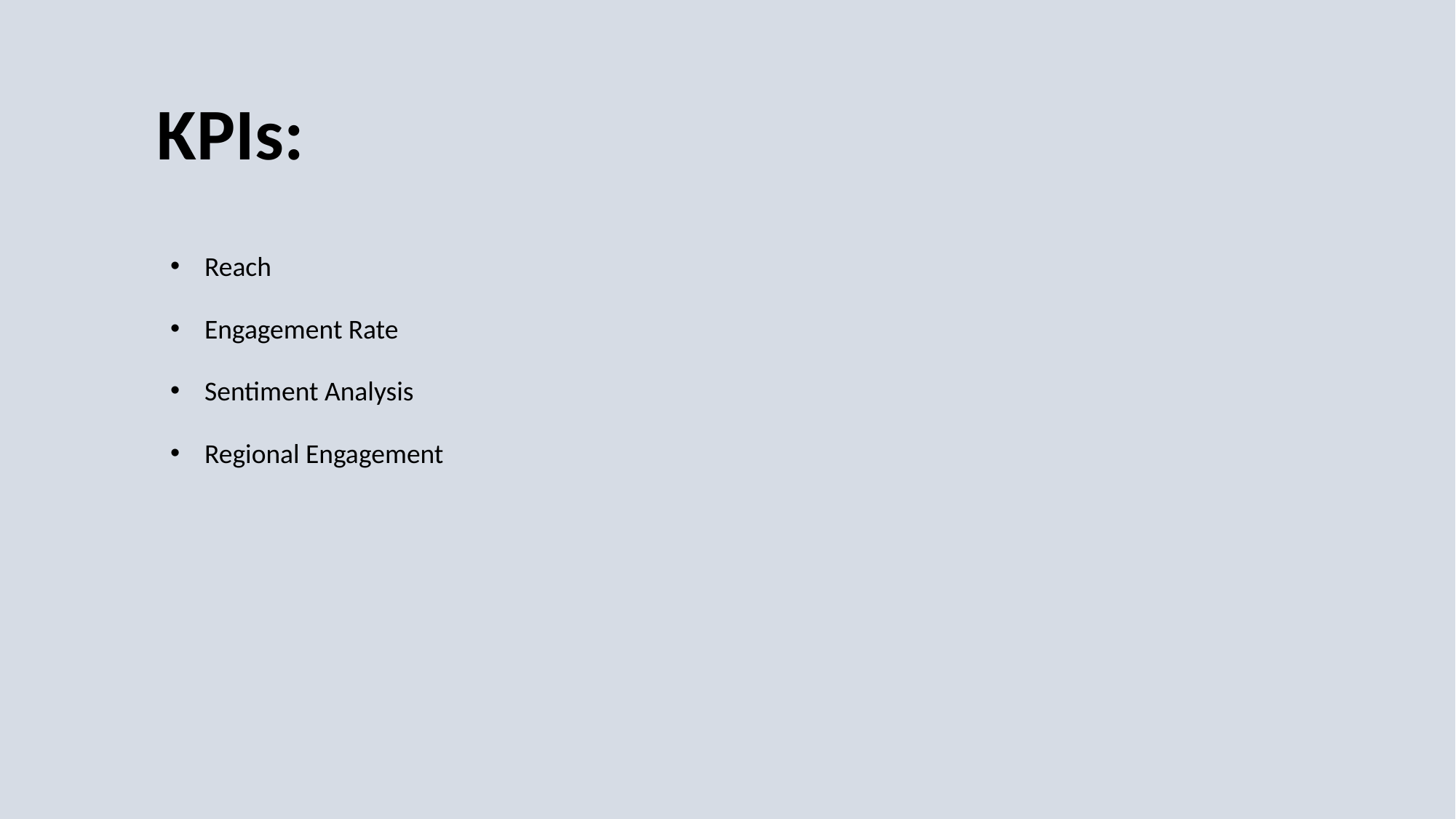

# KPIs:
Reach
Engagement Rate
Sentiment Analysis
Regional Engagement